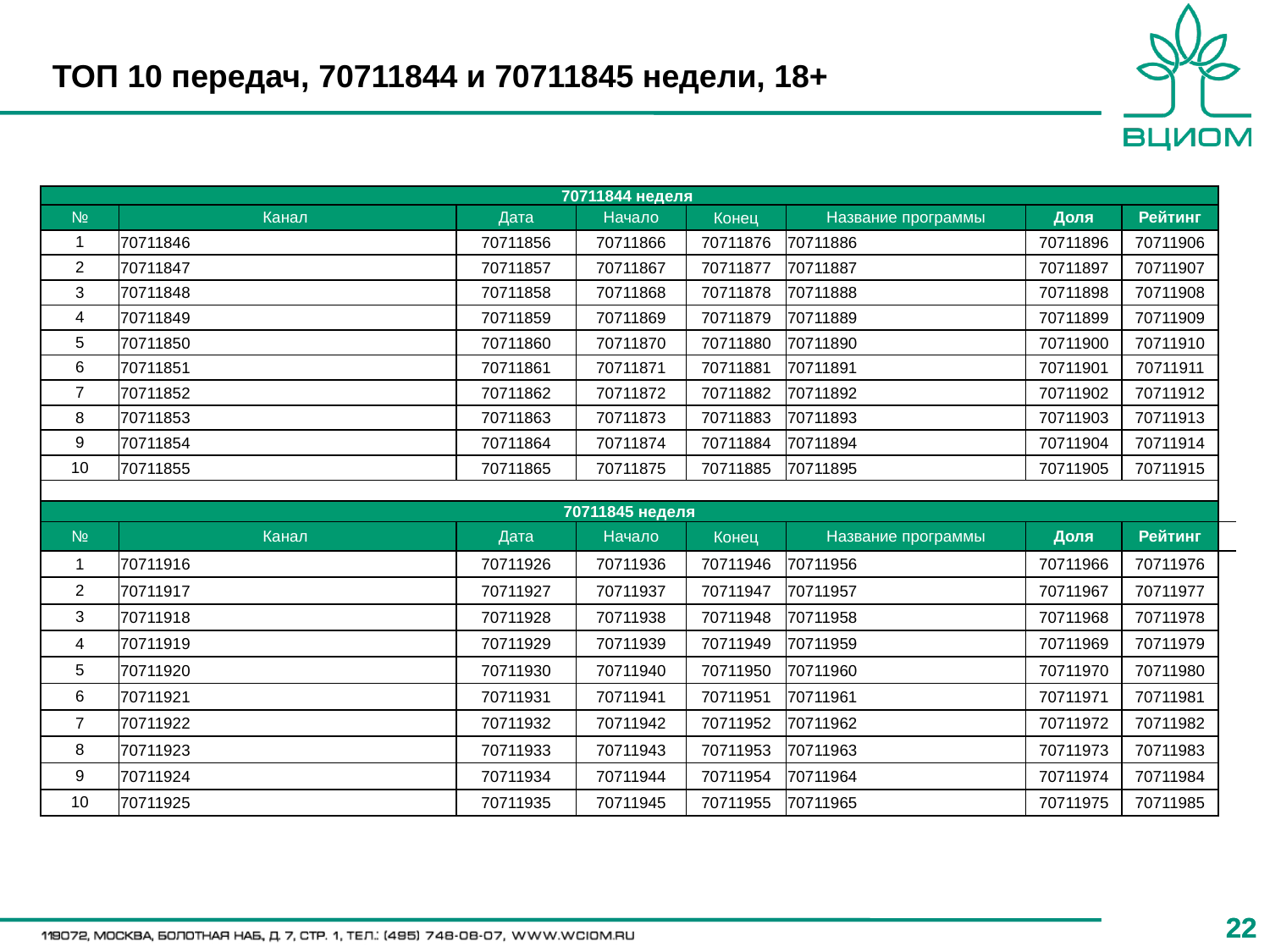

# ТОП 10 передач, 70711844 и 70711845 недели, 18+
| 70711844 неделя |  |  |  |  |  |  |  |  |
| --- | --- | --- | --- | --- | --- | --- | --- | --- |
| № | Канал | Дата | Начало | Конец | Название программы | Доля | Рейтинг |  |
| 1 | 70711846 | 70711856 | 70711866 | 70711876 | 70711886 | 70711896 | 70711906 |  |
| 2 | 70711847 | 70711857 | 70711867 | 70711877 | 70711887 | 70711897 | 70711907 |  |
| 3 | 70711848 | 70711858 | 70711868 | 70711878 | 70711888 | 70711898 | 70711908 |  |
| 4 | 70711849 | 70711859 | 70711869 | 70711879 | 70711889 | 70711899 | 70711909 |  |
| 5 | 70711850 | 70711860 | 70711870 | 70711880 | 70711890 | 70711900 | 70711910 |  |
| 6 | 70711851 | 70711861 | 70711871 | 70711881 | 70711891 | 70711901 | 70711911 |  |
| 7 | 70711852 | 70711862 | 70711872 | 70711882 | 70711892 | 70711902 | 70711912 |  |
| 8 | 70711853 | 70711863 | 70711873 | 70711883 | 70711893 | 70711903 | 70711913 |  |
| 9 | 70711854 | 70711864 | 70711874 | 70711884 | 70711894 | 70711904 | 70711914 |  |
| 10 | 70711855 | 70711865 | 70711875 | 70711885 | 70711895 | 70711905 | 70711915 |  |
|  |  |  |  |  |  |  |  |  |
| 70711845 неделя |  |  |  |  |  |  |  |  |
| № | Канал | Дата | Начало | Конец | Название программы | Доля | Рейтинг |  |
| 1 | 70711916 | 70711926 | 70711936 | 70711946 | 70711956 | 70711966 | 70711976 |  |
| 2 | 70711917 | 70711927 | 70711937 | 70711947 | 70711957 | 70711967 | 70711977 |  |
| 3 | 70711918 | 70711928 | 70711938 | 70711948 | 70711958 | 70711968 | 70711978 |  |
| 4 | 70711919 | 70711929 | 70711939 | 70711949 | 70711959 | 70711969 | 70711979 |  |
| 5 | 70711920 | 70711930 | 70711940 | 70711950 | 70711960 | 70711970 | 70711980 |  |
| 6 | 70711921 | 70711931 | 70711941 | 70711951 | 70711961 | 70711971 | 70711981 |  |
| 7 | 70711922 | 70711932 | 70711942 | 70711952 | 70711962 | 70711972 | 70711982 |  |
| 8 | 70711923 | 70711933 | 70711943 | 70711953 | 70711963 | 70711973 | 70711983 |  |
| 9 | 70711924 | 70711934 | 70711944 | 70711954 | 70711964 | 70711974 | 70711984 |  |
| 10 | 70711925 | 70711935 | 70711945 | 70711955 | 70711965 | 70711975 | 70711985 |  |